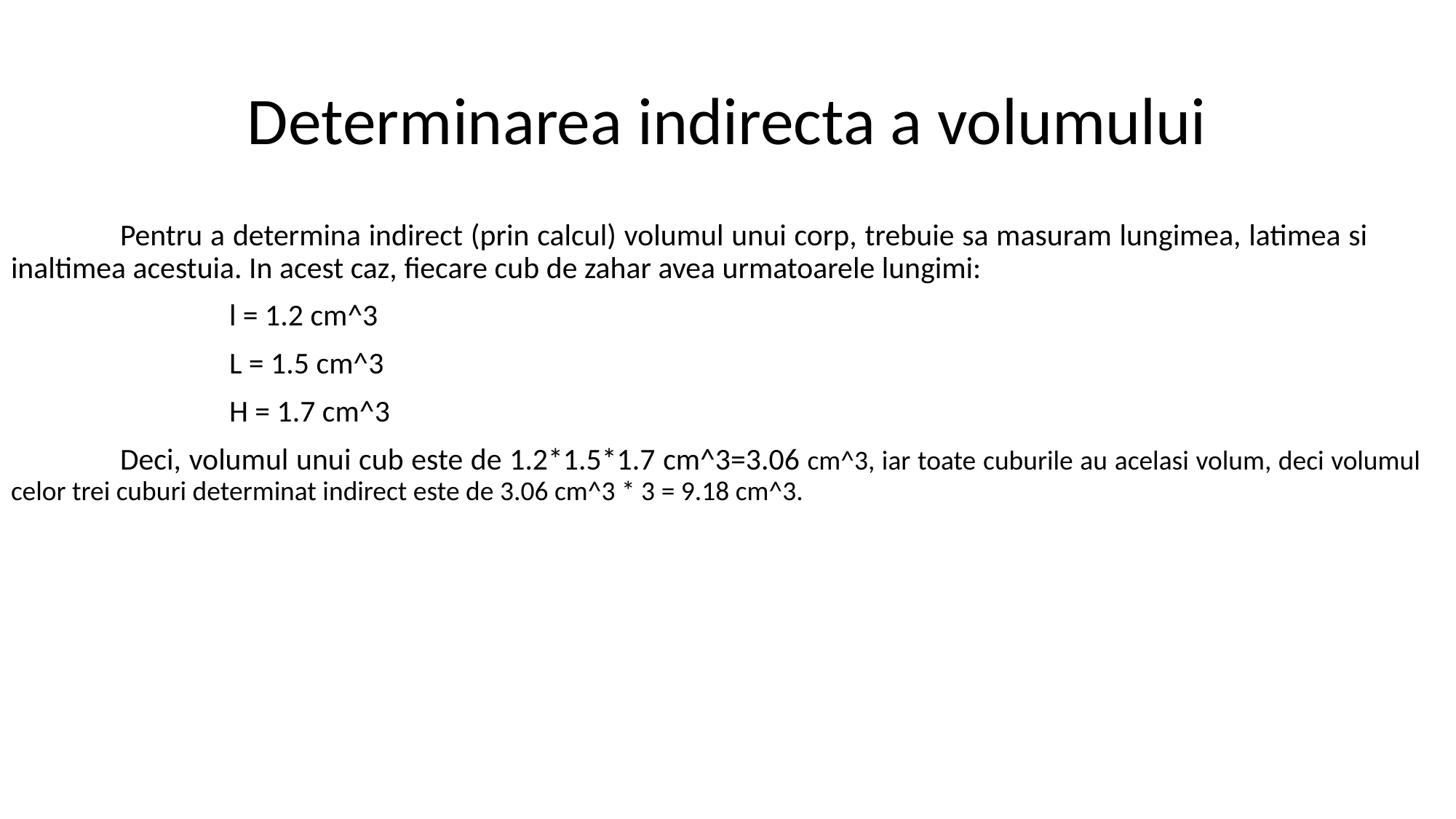

# Determinarea indirecta a volumului
	Pentru a determina indirect (prin calcul) volumul unui corp, trebuie sa masuram lungimea, latimea si 	inaltimea acestuia. In acest caz, fiecare cub de zahar avea urmatoarele lungimi:
		l = 1.2 cm^3
		L = 1.5 cm^3
		H = 1.7 cm^3
	Deci, volumul unui cub este de 1.2*1.5*1.7 cm^3=3.06 cm^3, iar toate cuburile au acelasi volum, deci volumul 	celor trei cuburi determinat indirect este de 3.06 cm^3 * 3 = 9.18 cm^3.